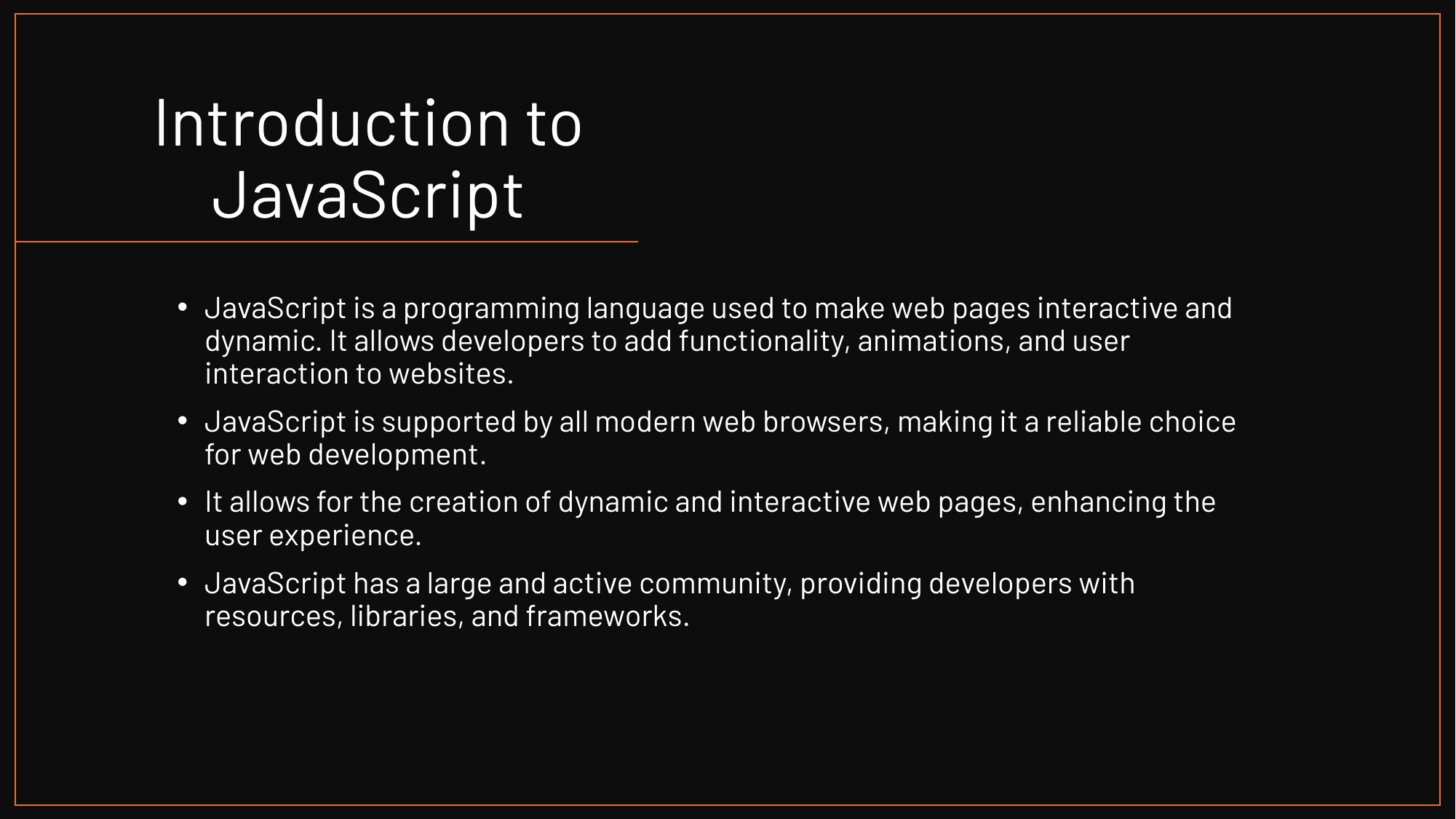

# Introduction to JavaScript
JavaScript is a programming language used to make web pages interactive and dynamic. It allows developers to add functionality, animations, and user interaction to websites.
JavaScript is supported by all modern web browsers, making it a reliable choice for web development.
It allows for the creation of dynamic and interactive web pages, enhancing the user experience.
JavaScript has a large and active community, providing developers with resources, libraries, and frameworks.